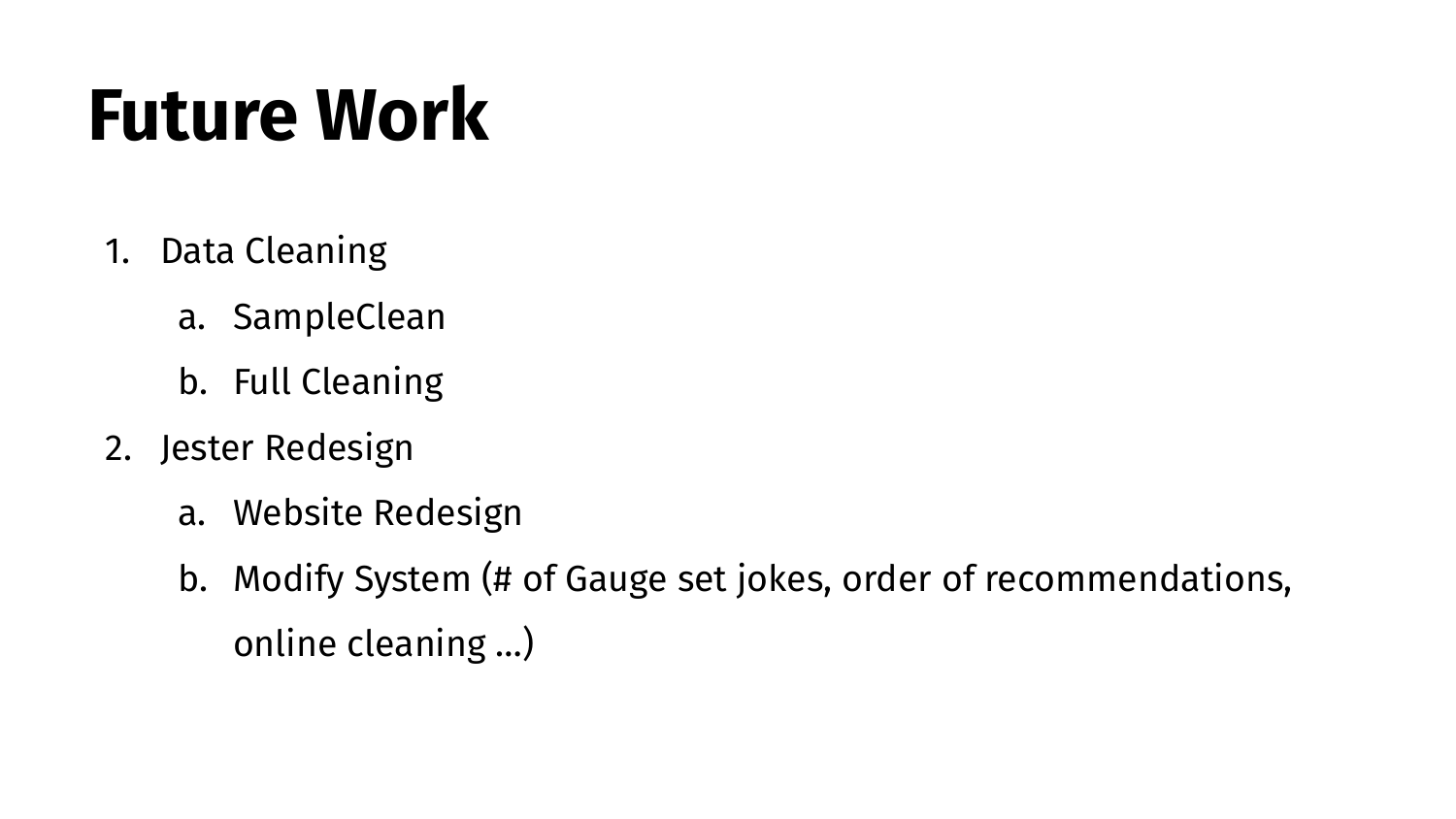

# Future Work
Data Cleaning
SampleClean
Full Cleaning
Jester Redesign
Website Redesign
Modify System (# of Gauge set jokes, order of recommendations, online cleaning …)